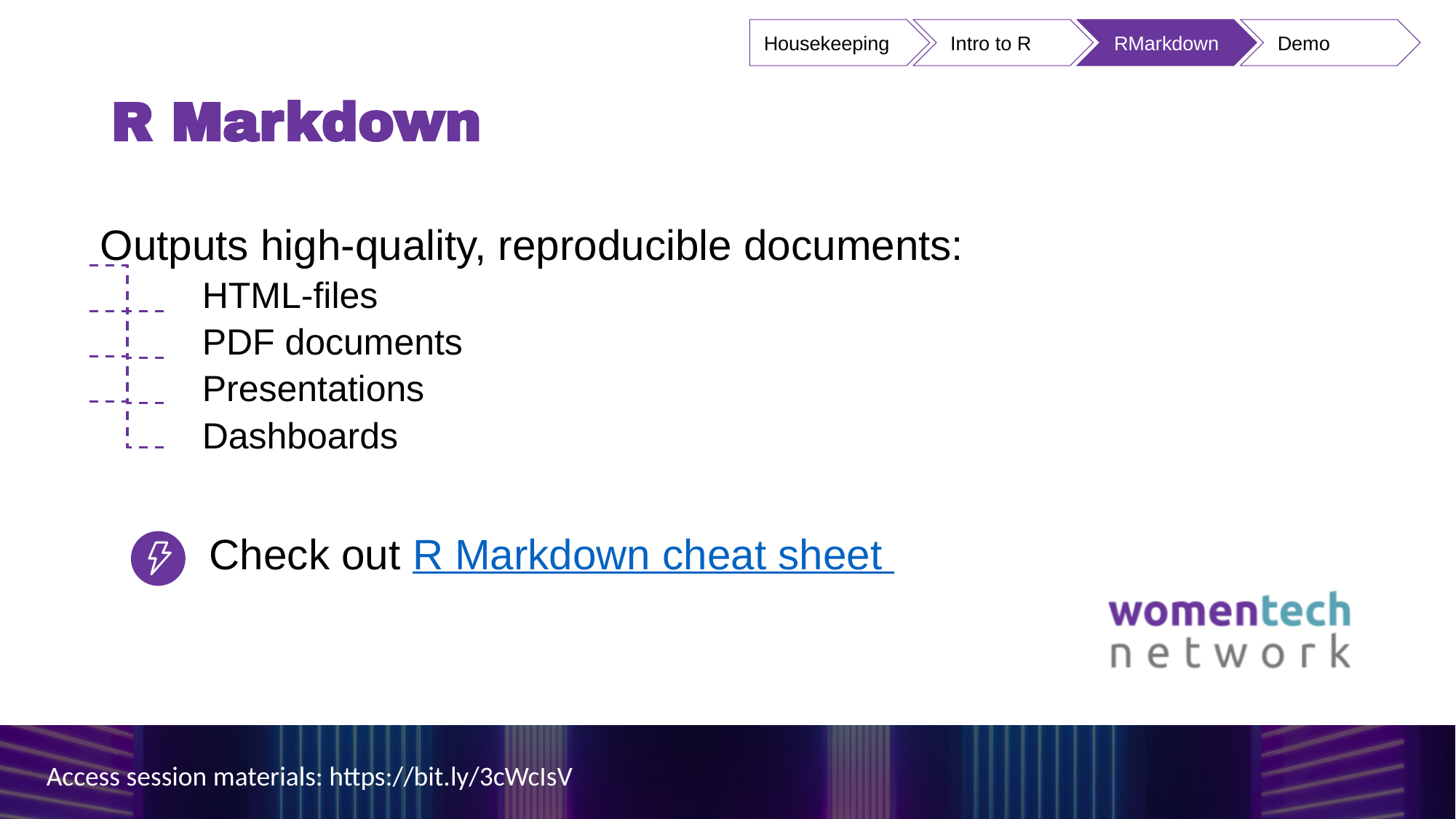

Housekeeping
Intro to R
RMarkdown
Demo
# R Markdown
Outputs high-quality, reproducible documents:
HTML-files
PDF documents
Presentations
Dashboards

	Check out R Markdown cheat sheet

Access session materials: https://bit.ly/3cWcIsV